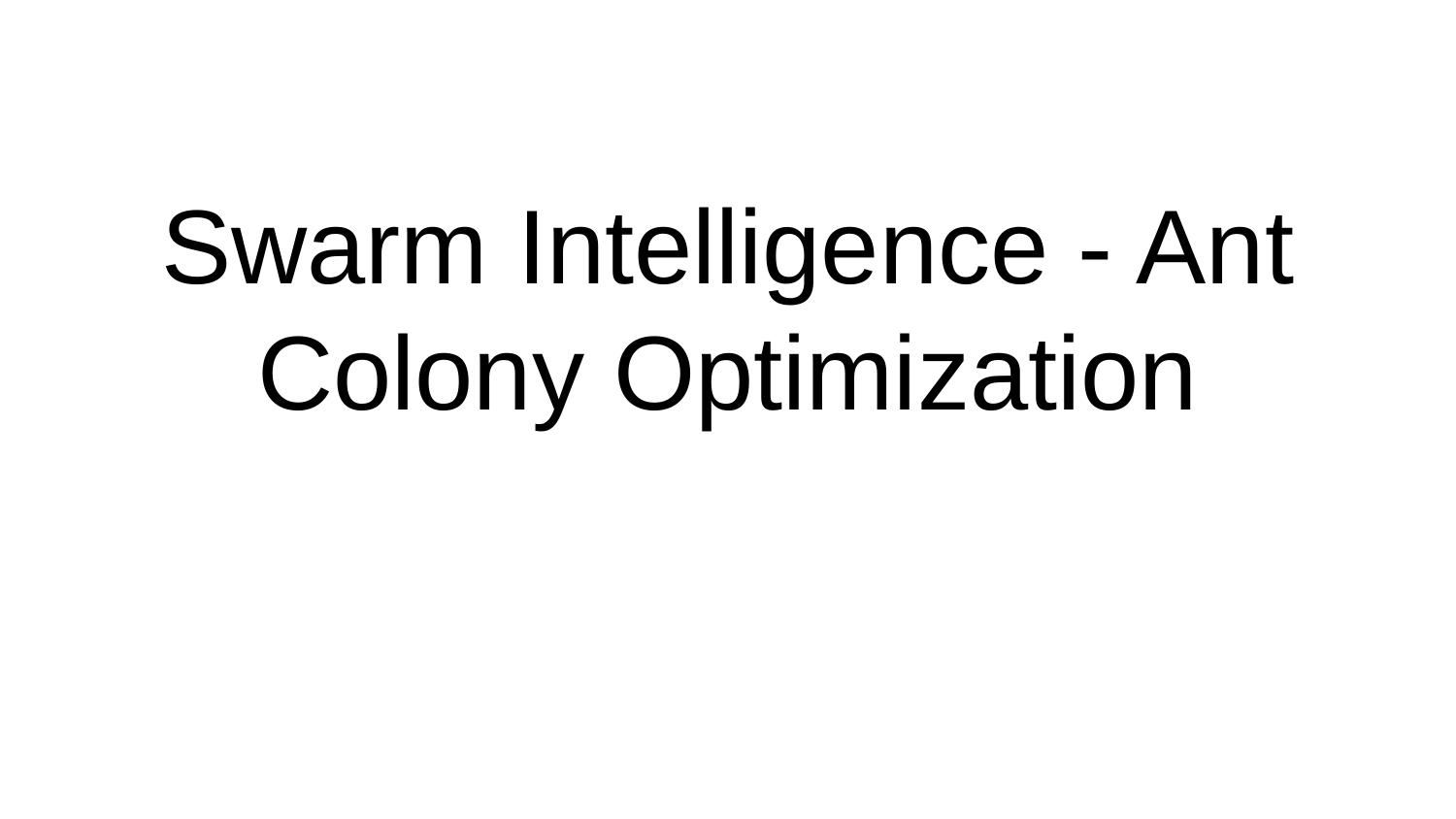

# Swarm Intelligence - Ant Colony Optimization